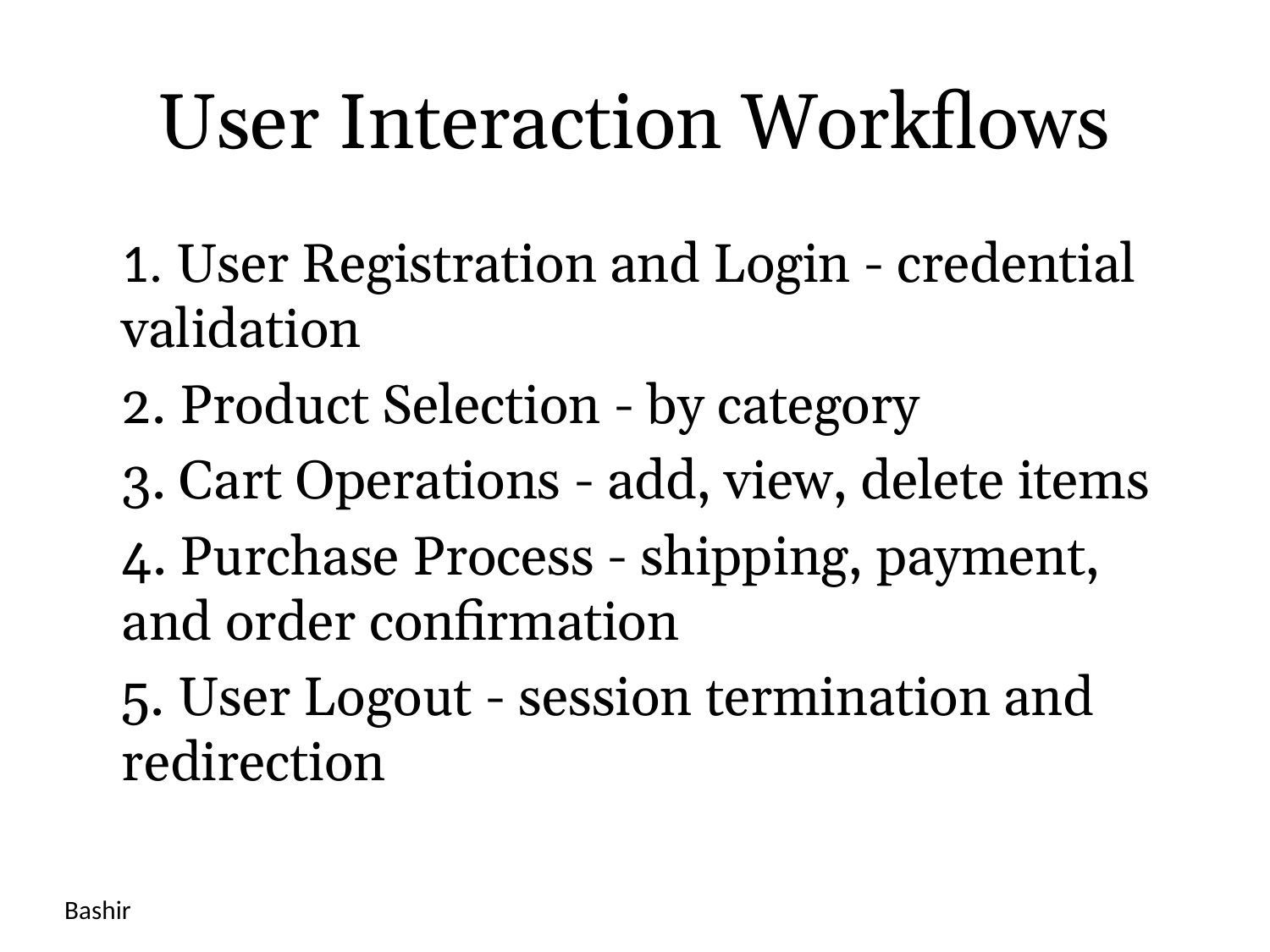

# User Interaction Workflows
1. User Registration and Login - credential validation
2. Product Selection - by category
3. Cart Operations - add, view, delete items
4. Purchase Process - shipping, payment, and order confirmation
5. User Logout - session termination and redirection
Bashir